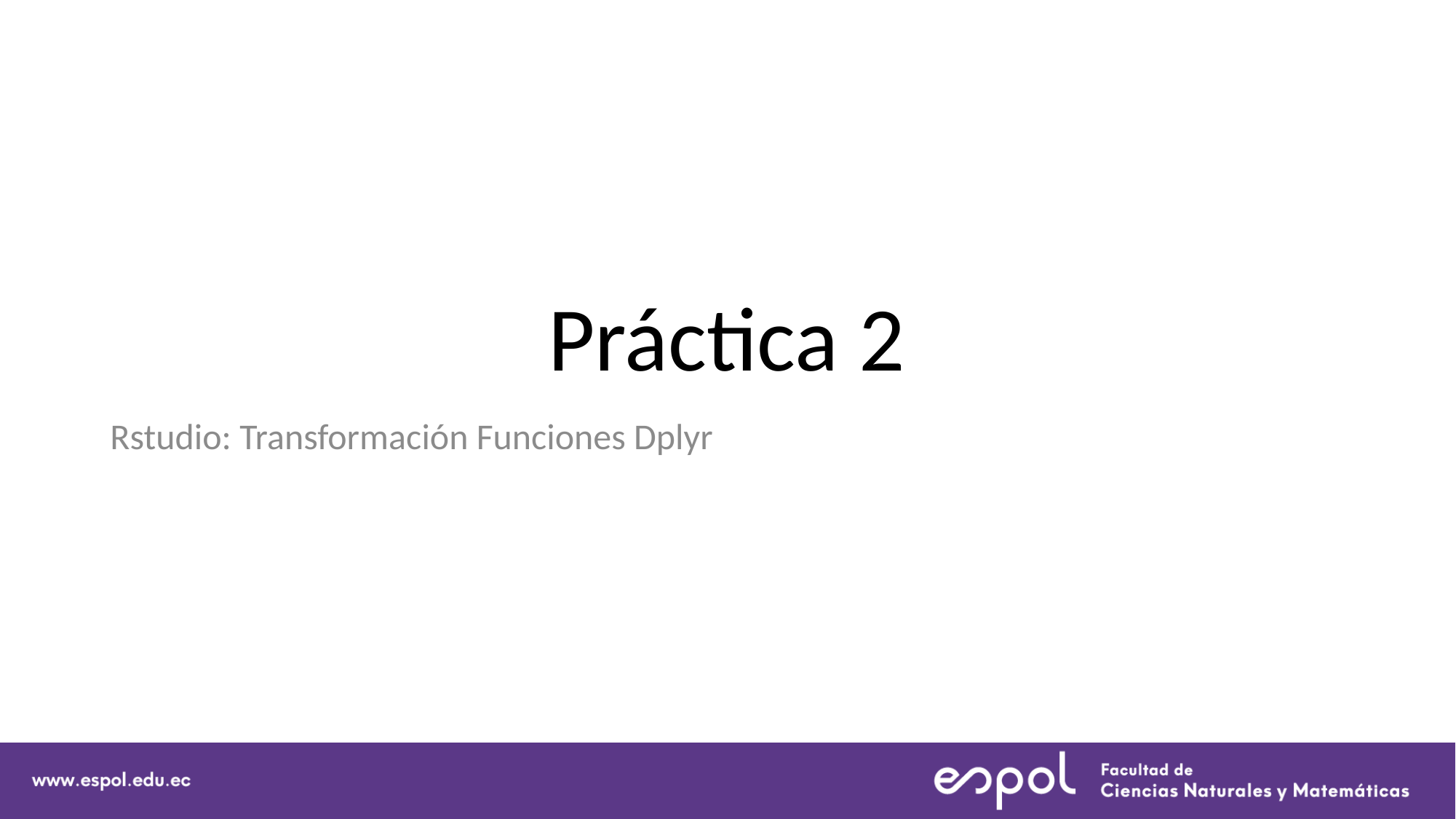

# Práctica 2
Rstudio: Transformación Funciones Dplyr